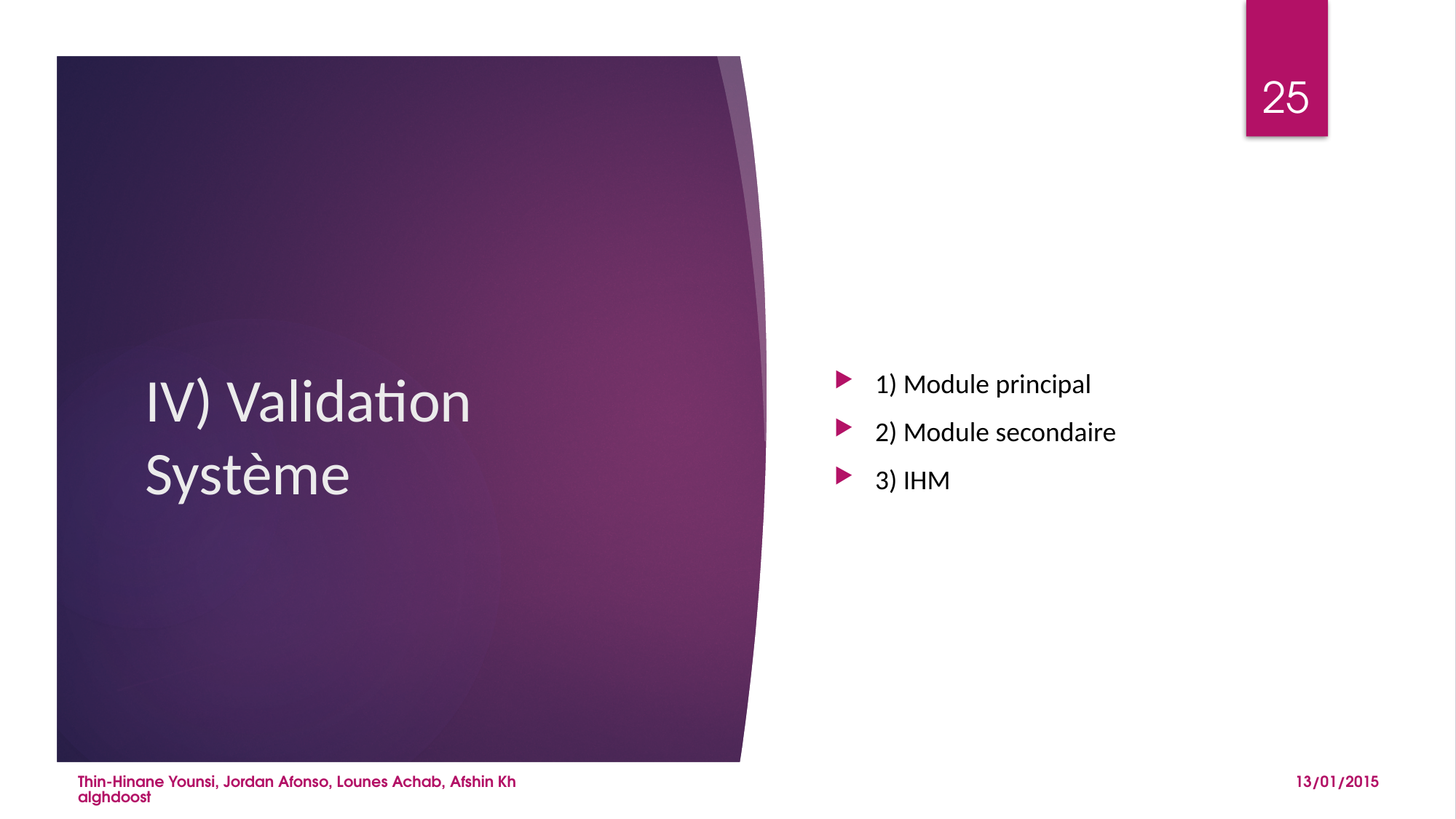

25
# IV) Validation Système
1) Module principal
2) Module secondaire
3) IHM

Thin-Hinane Younsi, Jordan Afonso, Lounes Achab, Afshin Khalghdoost
13/01/2015